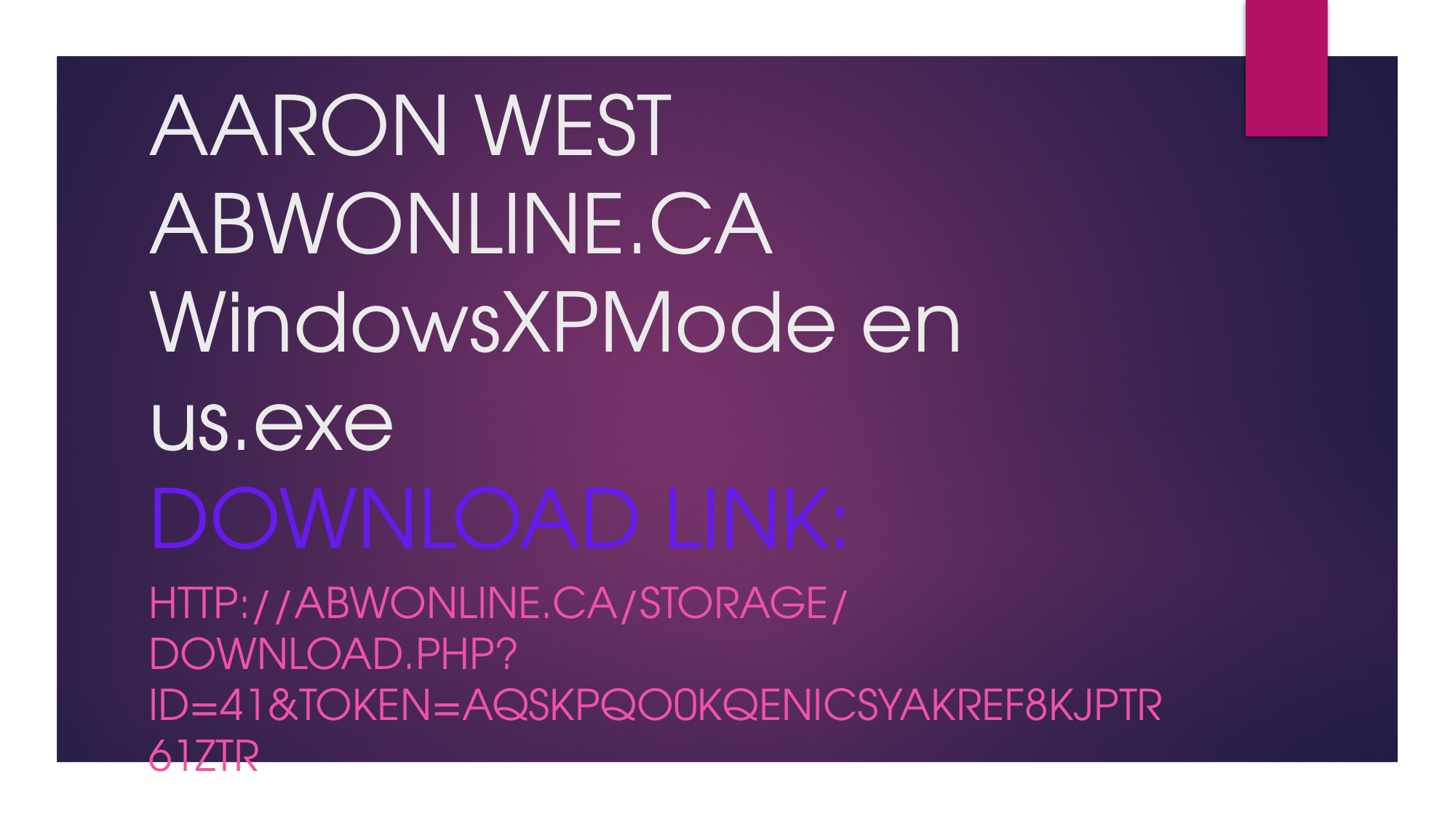

# AARON WEST ABWONLINE.CA WindowsXPMode en us.exe DOWNLOAD LINK:
http://abwonline.ca/storage/download.php?id=41&token=AQSKPQO0KqeNICSYAkReF8KjPtR61ZTr